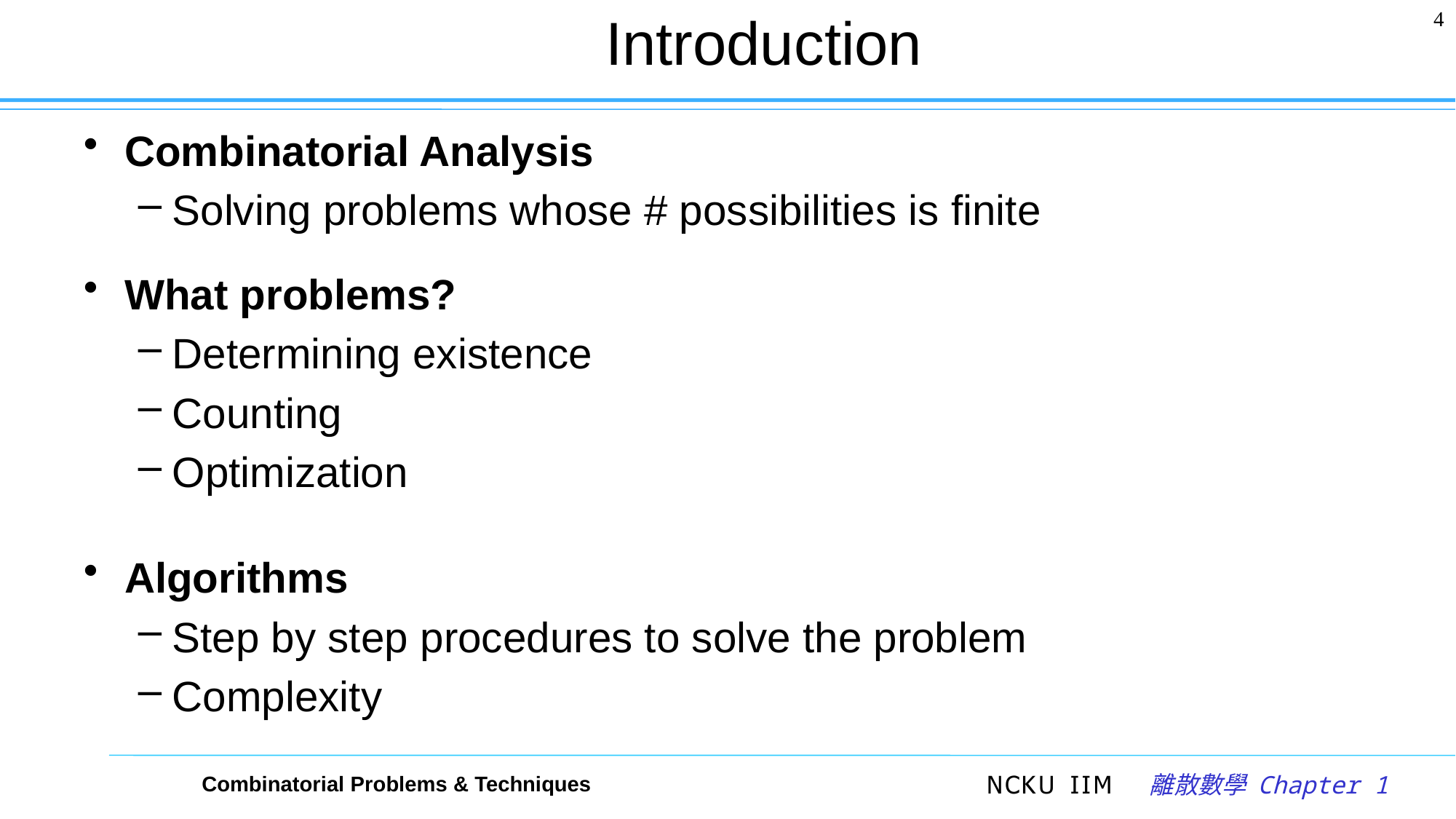

# Introduction
4
Combinatorial Analysis
Solving problems whose # possibilities is finite

What problems?
Determining existence
Counting
Optimization

Algorithms
Step by step procedures to solve the problem
Complexity
Combinatorial Problems & Techniques